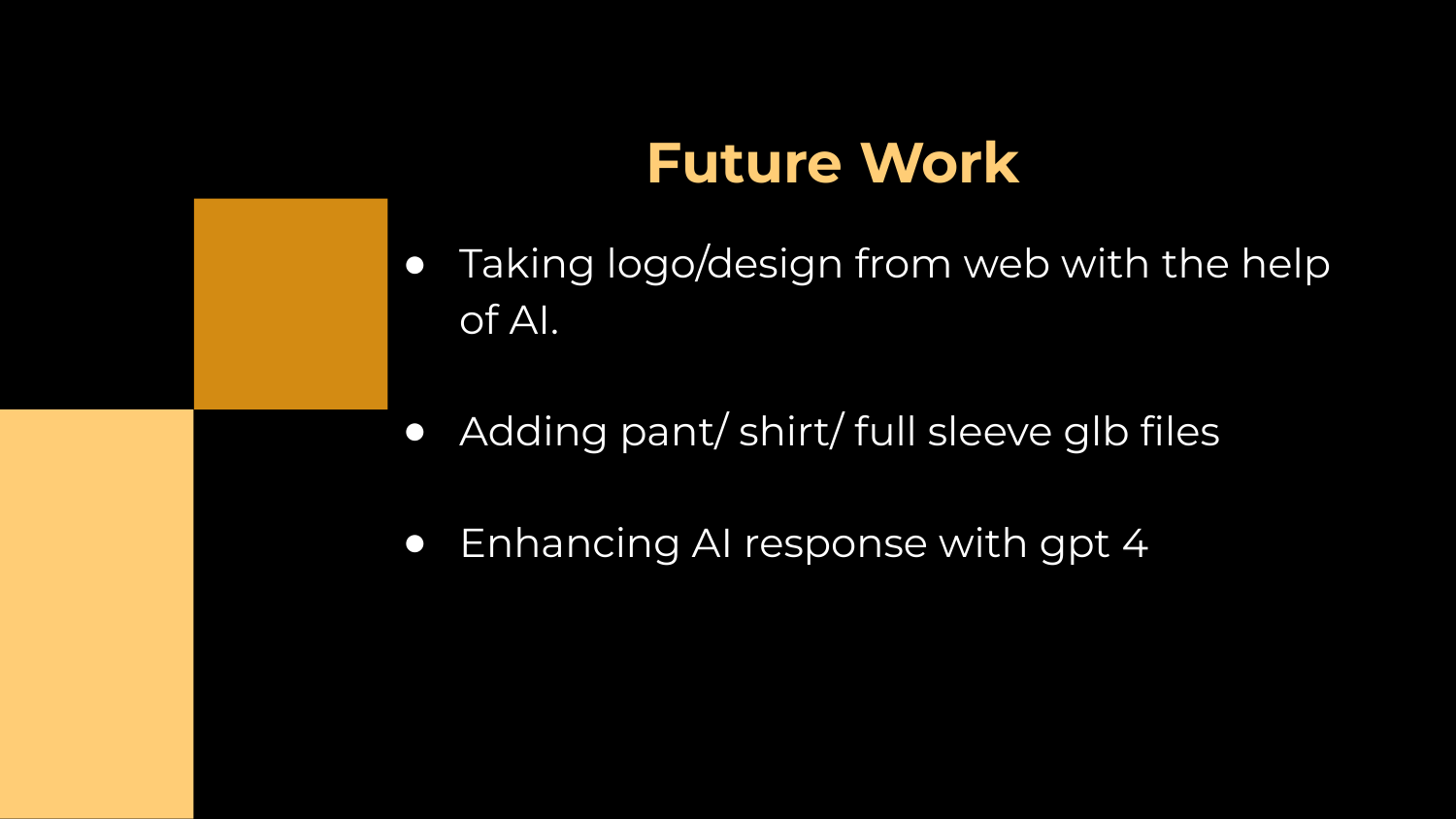

# Future Work
Taking logo/design from web with the help of AI.

Adding pant/ shirt/ full sleeve glb files

Enhancing AI response with gpt 4